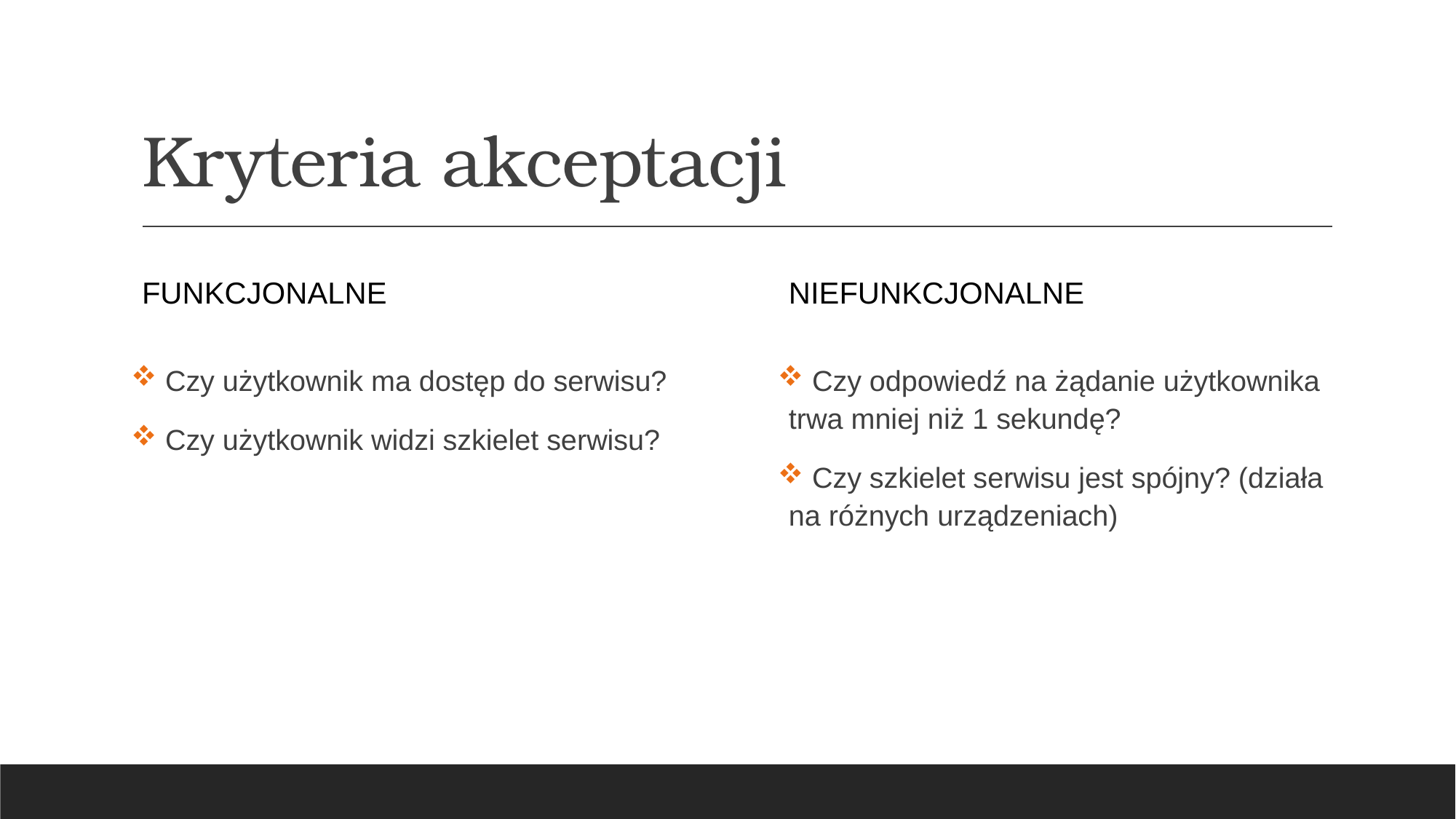

# Kryteria akceptacji
Funkcjonalne
niefunkcjonalne
 Czy odpowiedź na żądanie użytkownika trwa mniej niż 1 sekundę?
 Czy szkielet serwisu jest spójny? (działa na różnych urządzeniach)
 Czy użytkownik ma dostęp do serwisu?
 Czy użytkownik widzi szkielet serwisu?